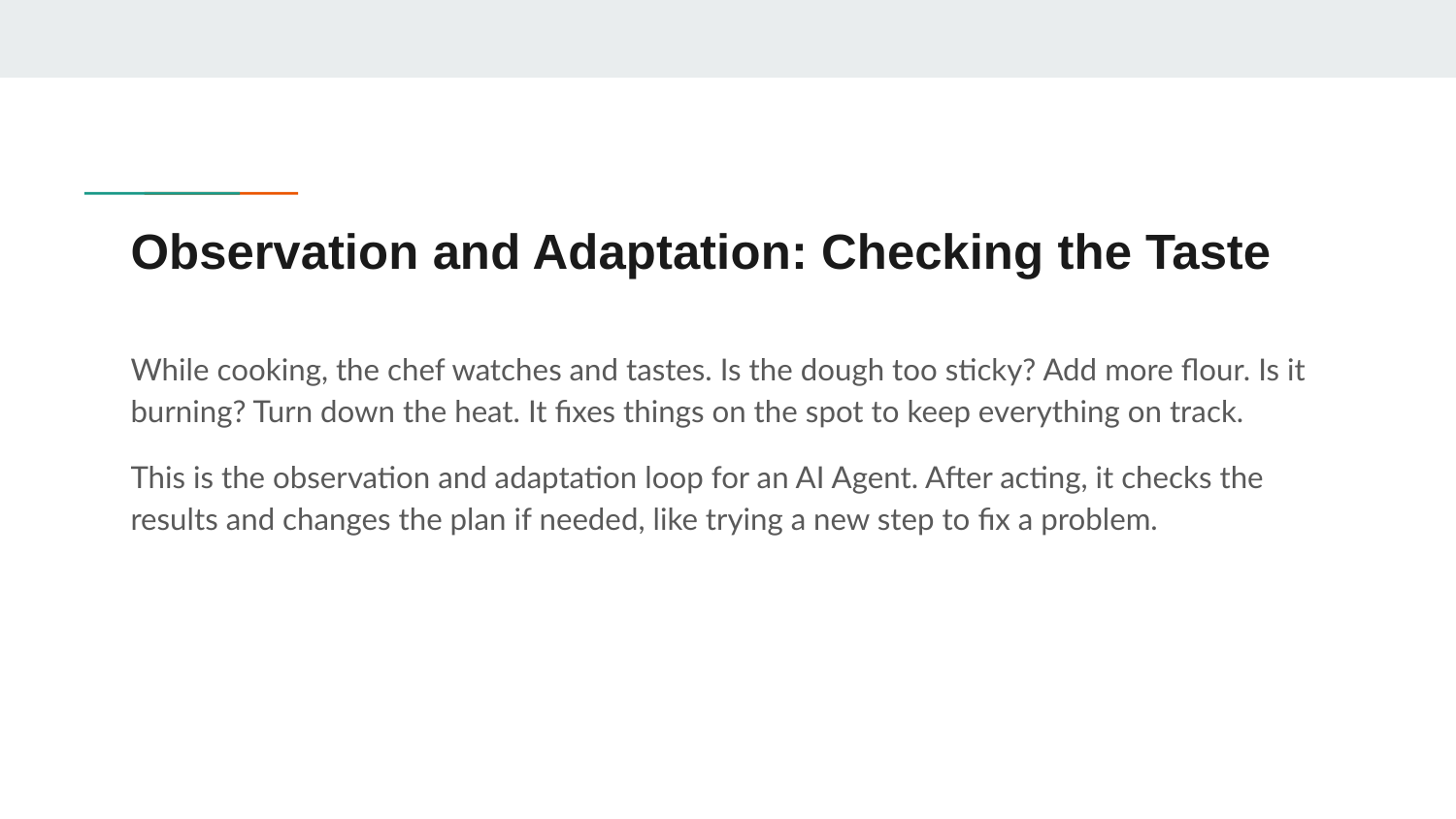

# Observation and Adaptation: Checking the Taste
While cooking, the chef watches and tastes. Is the dough too sticky? Add more flour. Is it burning? Turn down the heat. It fixes things on the spot to keep everything on track.
This is the observation and adaptation loop for an AI Agent. After acting, it checks the results and changes the plan if needed, like trying a new step to fix a problem.